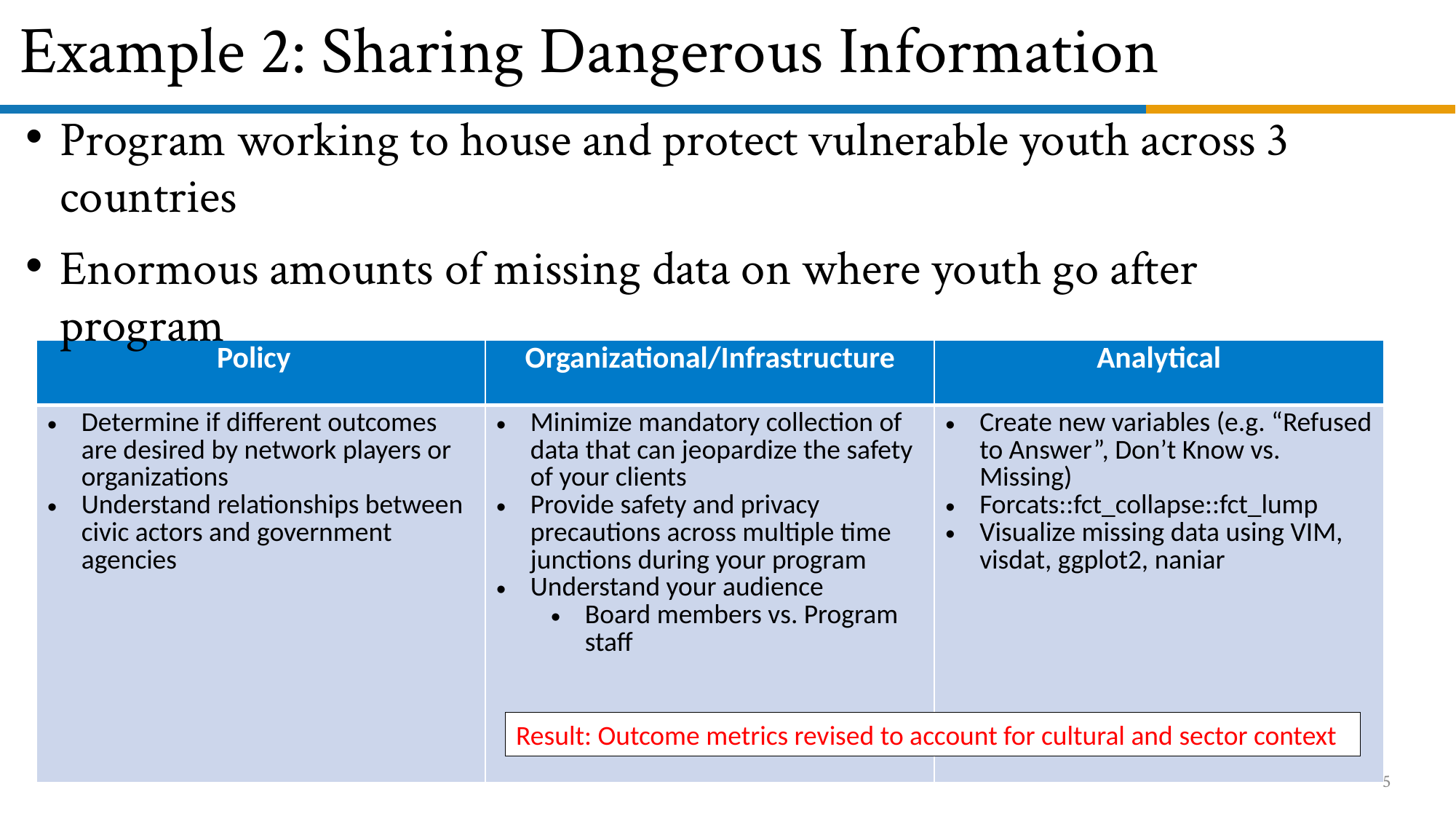

# Example 2: Sharing Dangerous Information
Program working to house and protect vulnerable youth across 3 countries
Enormous amounts of missing data on where youth go after program

| Policy | Organizational/Infrastructure | Analytical |
| --- | --- | --- |
| Determine if different outcomes are desired by network players or organizations Understand relationships between civic actors and government agencies | Minimize mandatory collection of data that can jeopardize the safety of your clients Provide safety and privacy precautions across multiple time junctions during your program Understand your audience Board members vs. Program staff | Create new variables (e.g. “Refused to Answer”, Don’t Know vs. Missing) Forcats::fct\_collapse::fct\_lump Visualize missing data using VIM, visdat, ggplot2, naniar |
Result: Outcome metrics revised to account for cultural and sector context
5